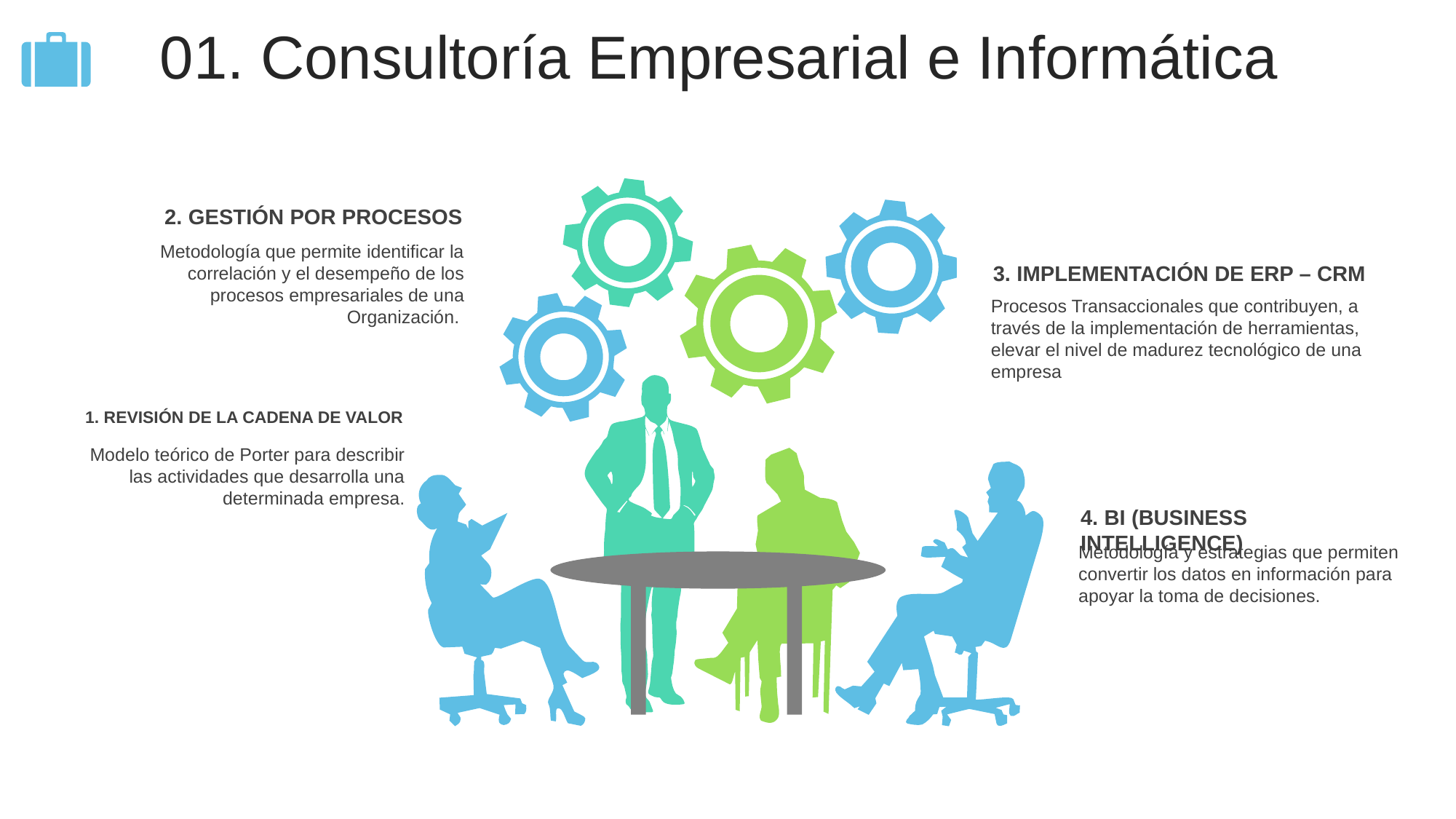

01. Consultoría Empresarial e Informática

2. GESTIÓN POR PROCESOS
Metodología que permite identificar la correlación y el desempeño de los procesos empresariales de una Organización.
3. IMPLEMENTACIÓN DE ERP – CRM
Procesos Transaccionales que contribuyen, a través de la implementación de herramientas, elevar el nivel de madurez tecnológico de una empresa

1. REVISIÓN DE LA CADENA DE VALOR
Modelo teórico de Porter para describir las actividades que desarrolla una determinada empresa.

4. BI (BUSINESS INTELLIGENCE)
Metodología y estrategias que permiten convertir los datos en información para apoyar la toma de decisiones.